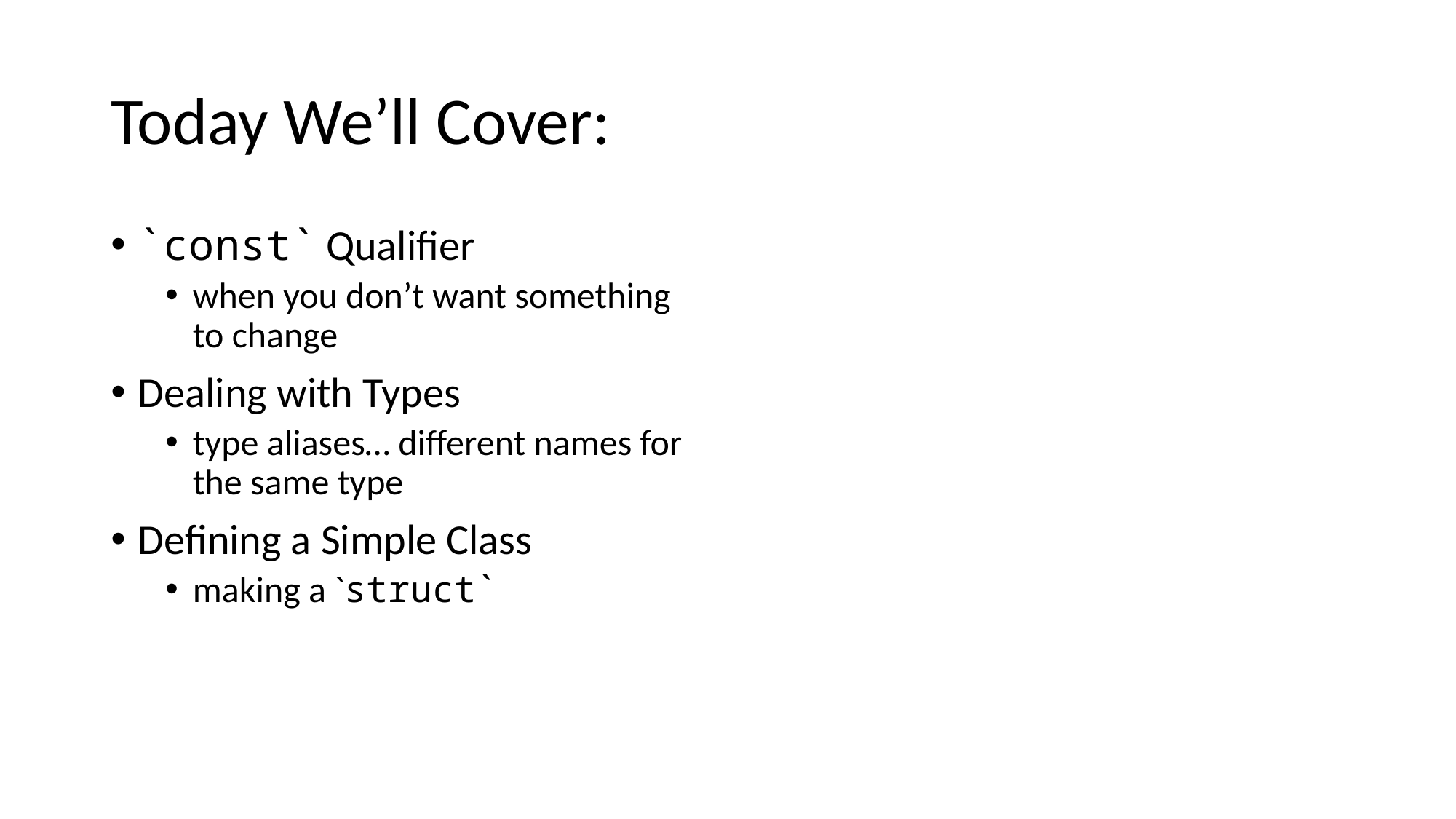

# Today We’ll Cover:
`const` Qualifier
when you don’t want something to change
Dealing with Types
type aliases… different names for the same type
Defining a Simple Class
making a `struct`